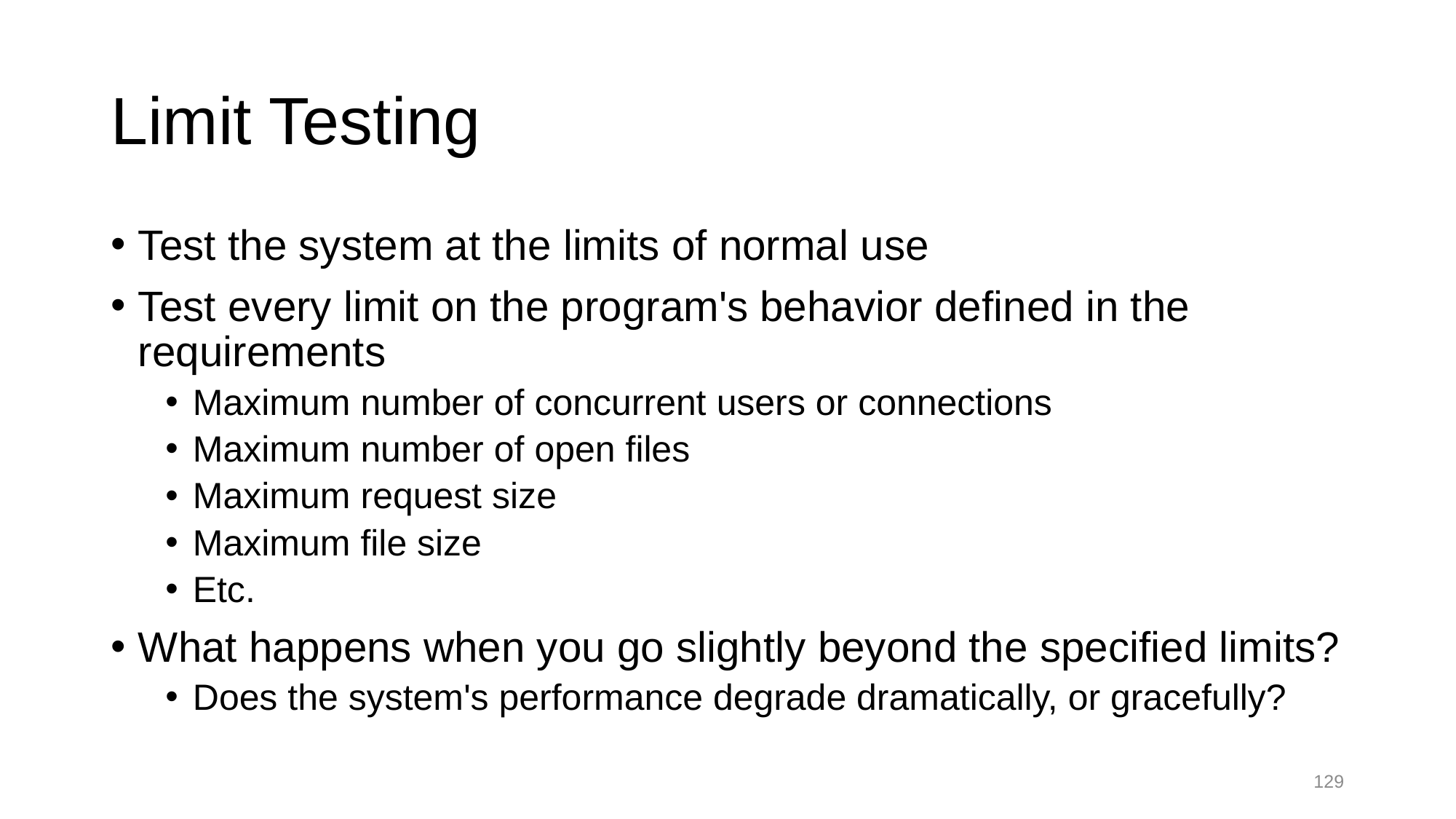

# Limit Testing
Test the system at the limits of normal use
Test every limit on the program's behavior defined in the requirements
Maximum number of concurrent users or connections
Maximum number of open files
Maximum request size
Maximum file size
Etc.
What happens when you go slightly beyond the specified limits?
Does the system's performance degrade dramatically, or gracefully?

129